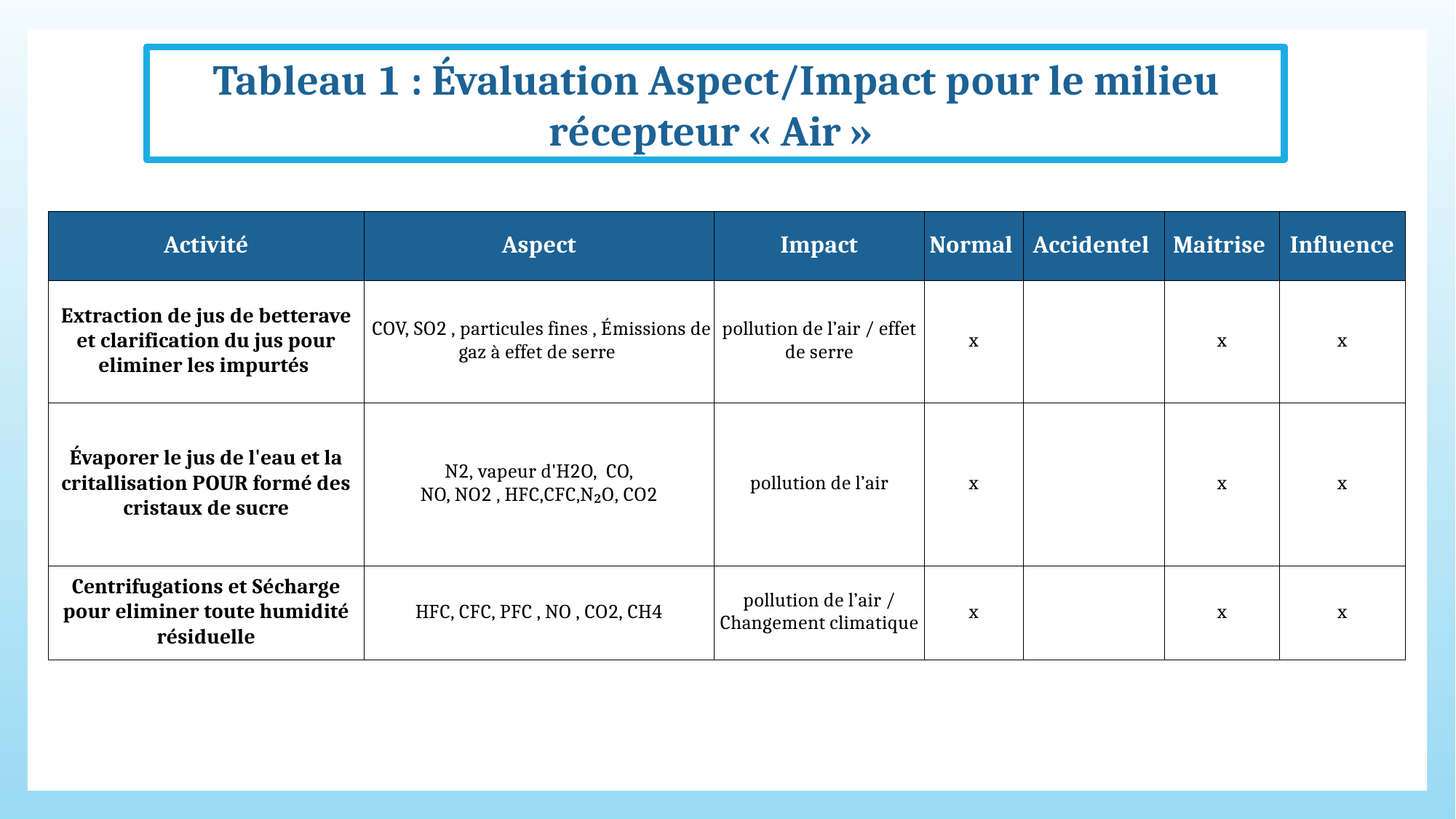

Tableau 1 : Évaluation Aspect/Impact pour le milieu récepteur « Air »
| Activité | Aspect | Impact | Normal | Accidentel | Maitrise | Influence |
| --- | --- | --- | --- | --- | --- | --- |
| Extraction de jus de betterave et clarification du jus pour eliminer les impurtés | COV, SO2 , particules fines , Émissions de gaz à effet de serre | pollution de l’air / effet de serre | x |  | x | x |
| Évaporer le jus de l'eau et la critallisation POUR formé des cristaux de sucre | N2, vapeur d'H2O, CO, NO, NO2 , HFC,CFC,N₂O, CO2 | pollution de l’air | x |  | x | x |
| Centrifugations et Sécharge pour eliminer toute humidité résiduelle | HFC, CFC, PFC , NO , CO2, CH4 | pollution de l’air / Changement climatique | x |  | x | x |
9